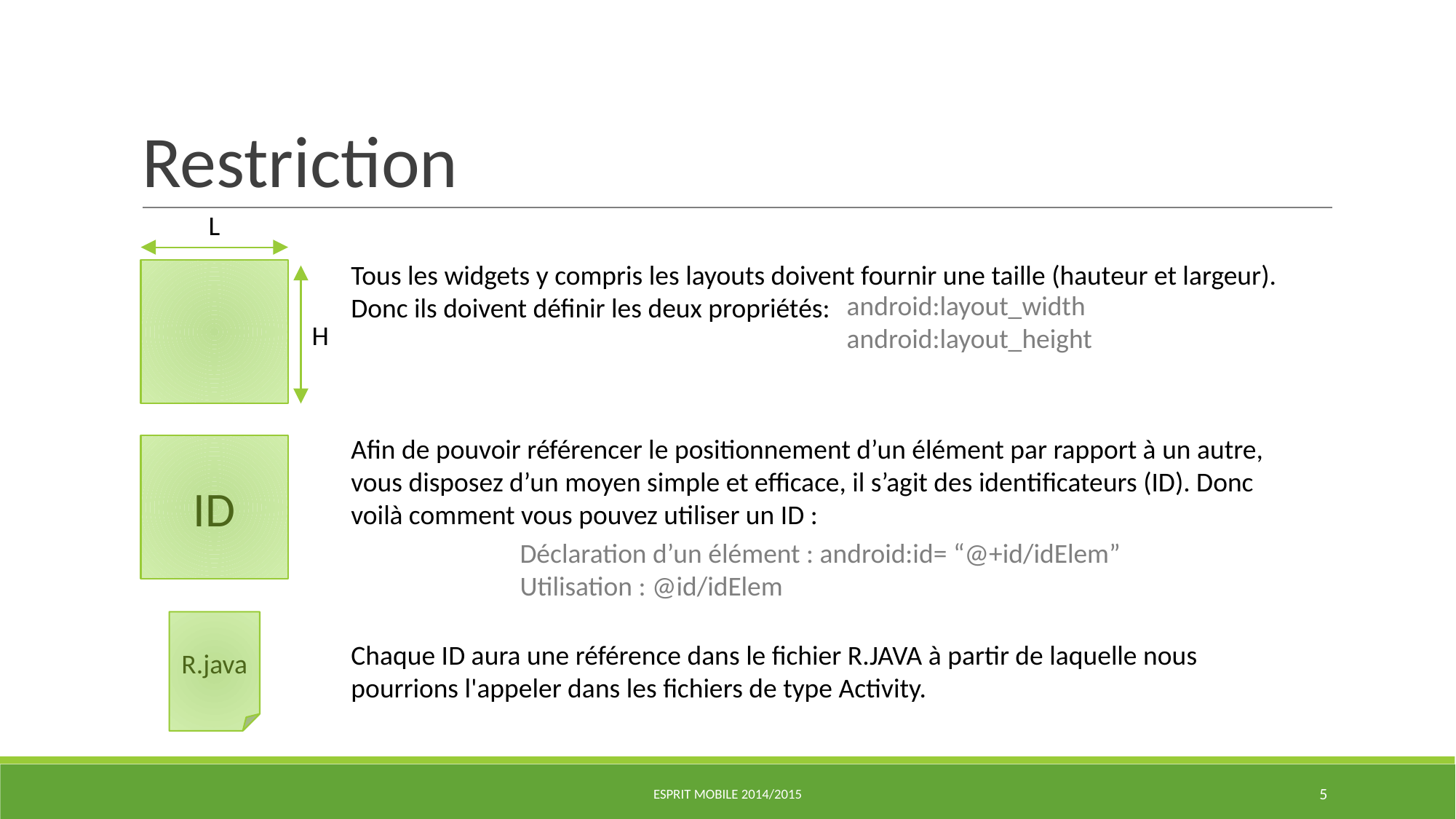

# Restriction
L

H
Tous les widgets y compris les layouts doivent fournir une taille (hauteur et largeur). Donc ils doivent définir les deux propriétés:
android:layout_width
android:layout_height
Afin de pouvoir référencer le positionnement d’un élément par rapport à un autre, vous disposez d’un moyen simple et efficace, il s’agit des identificateurs (ID). Donc voilà comment vous pouvez utiliser un ID :

ID
Déclaration d’un élément : android:id= “@+id/idElem”
Utilisation : @id/idElem
R.java
Chaque ID aura une référence dans le fichier R.JAVA à partir de laquelle nous pourrions l'appeler dans les fichiers de type Activity.
ESPRIT MOBILE 2014/2015
5